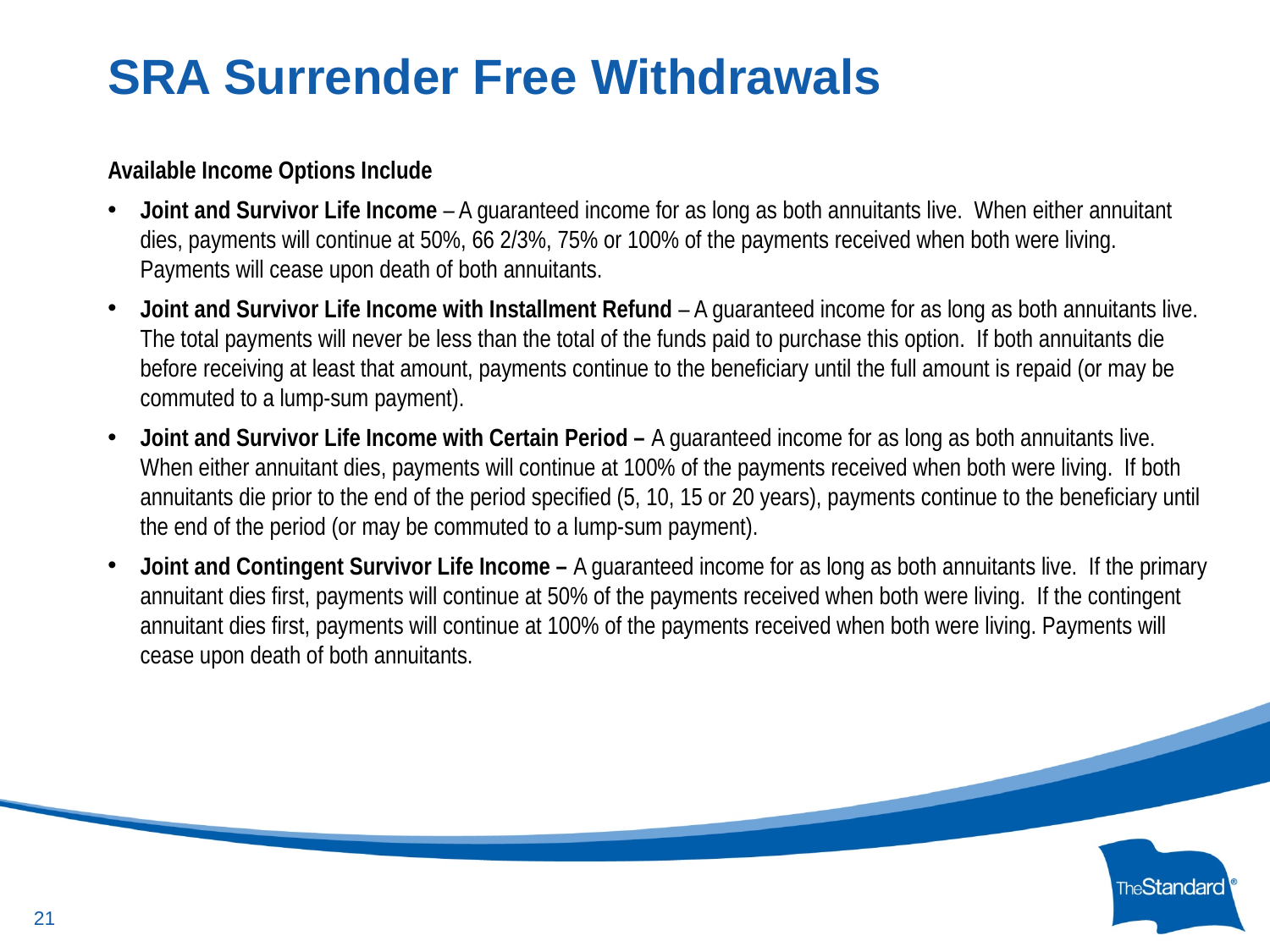

# SRA Surrender Free Withdrawals
Available Income Options Include
Joint and Survivor Life Income – A guaranteed income for as long as both annuitants live.  When either annuitant dies, payments will continue at 50%, 66 2/3%, 75% or 100% of the payments received when both were living.  Payments will cease upon death of both annuitants.
Joint and Survivor Life Income with Installment Refund – A guaranteed income for as long as both annuitants live.  The total payments will never be less than the total of the funds paid to purchase this option.  If both annuitants die before receiving at least that amount, payments continue to the beneficiary until the full amount is repaid (or may be commuted to a lump-sum payment).
Joint and Survivor Life Income with Certain Period – A guaranteed income for as long as both annuitants live.  When either annuitant dies, payments will continue at 100% of the payments received when both were living.  If both annuitants die prior to the end of the period specified (5, 10, 15 or 20 years), payments continue to the beneficiary until the end of the period (or may be commuted to a lump-sum payment).
Joint and Contingent Survivor Life Income – A guaranteed income for as long as both annuitants live.  If the primary annuitant dies first, payments will continue at 50% of the payments received when both were living.  If the contingent annuitant dies first, payments will continue at 100% of the payments received when both were living. Payments will cease upon death of both annuitants.

21